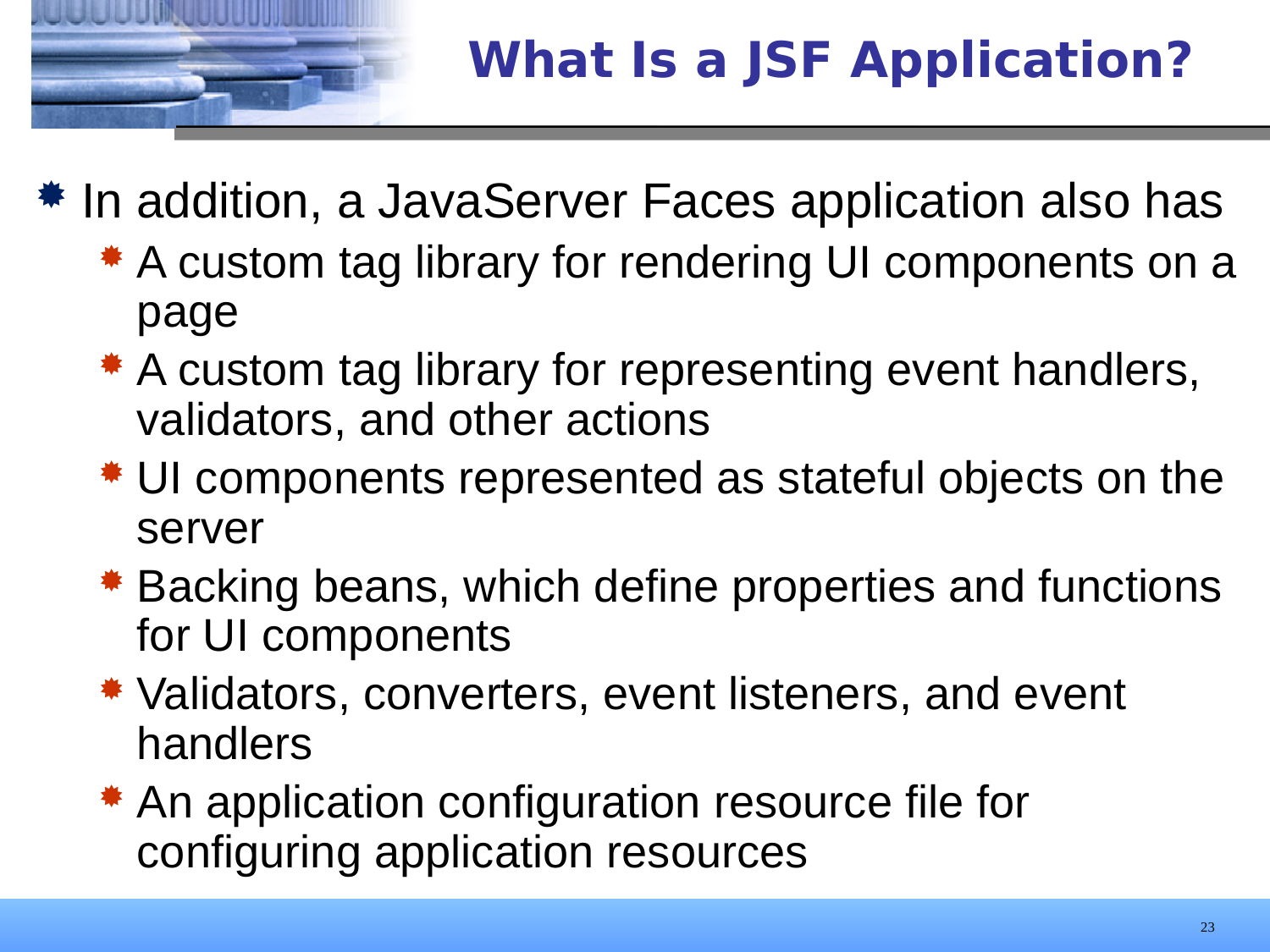

# What Is a JSF Application?
In addition, a JavaServer Faces application also has
A custom tag library for rendering UI components on a page
A custom tag library for representing event handlers, validators, and other actions
UI components represented as stateful objects on the server
Backing beans, which define properties and functions for UI components
Validators, converters, event listeners, and event handlers
An application configuration resource file for configuring application resources
23